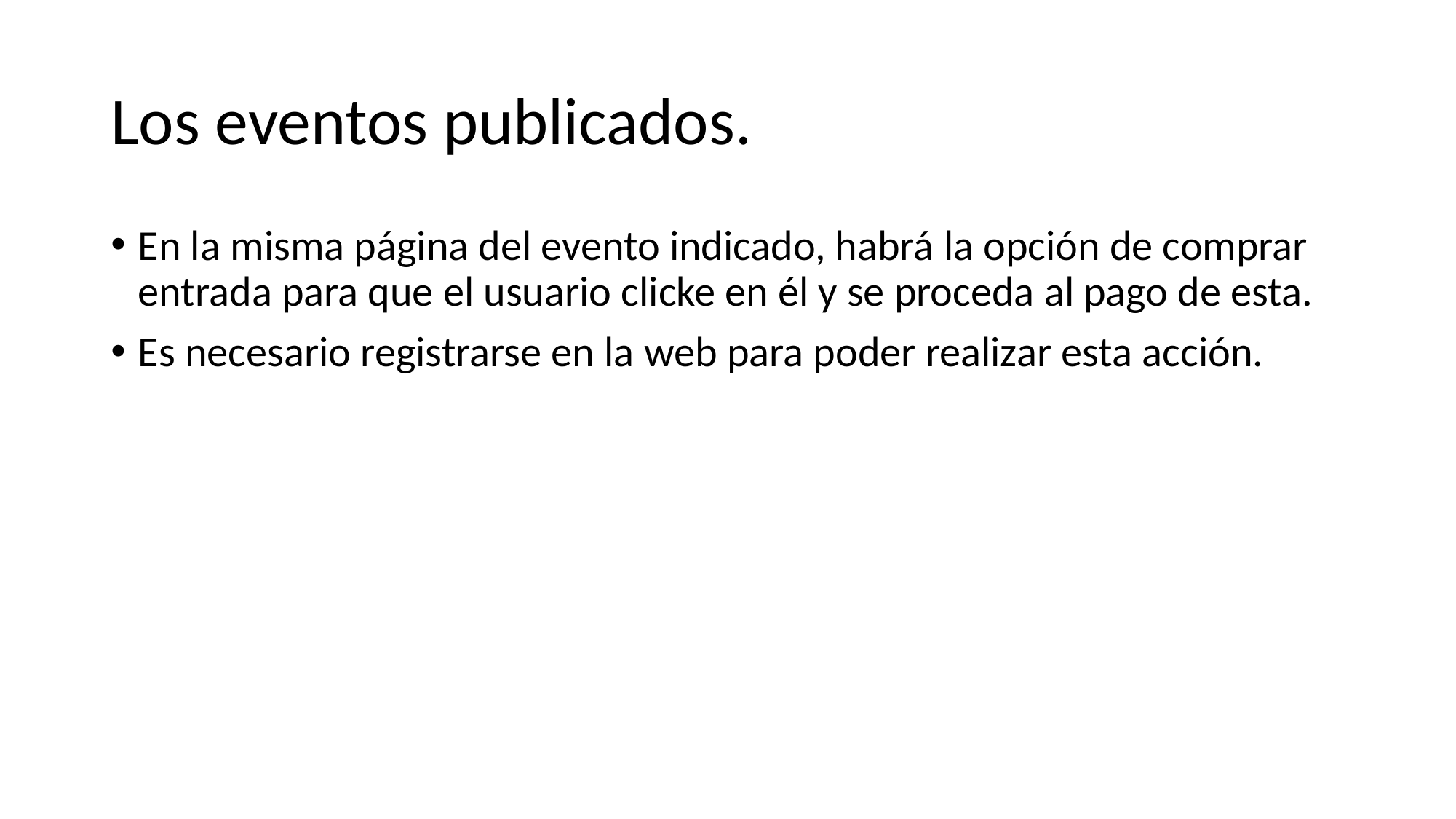

# Los eventos publicados.
En la misma página del evento indicado, habrá la opción de comprar entrada para que el usuario clicke en él y se proceda al pago de esta.
Es necesario registrarse en la web para poder realizar esta acción.